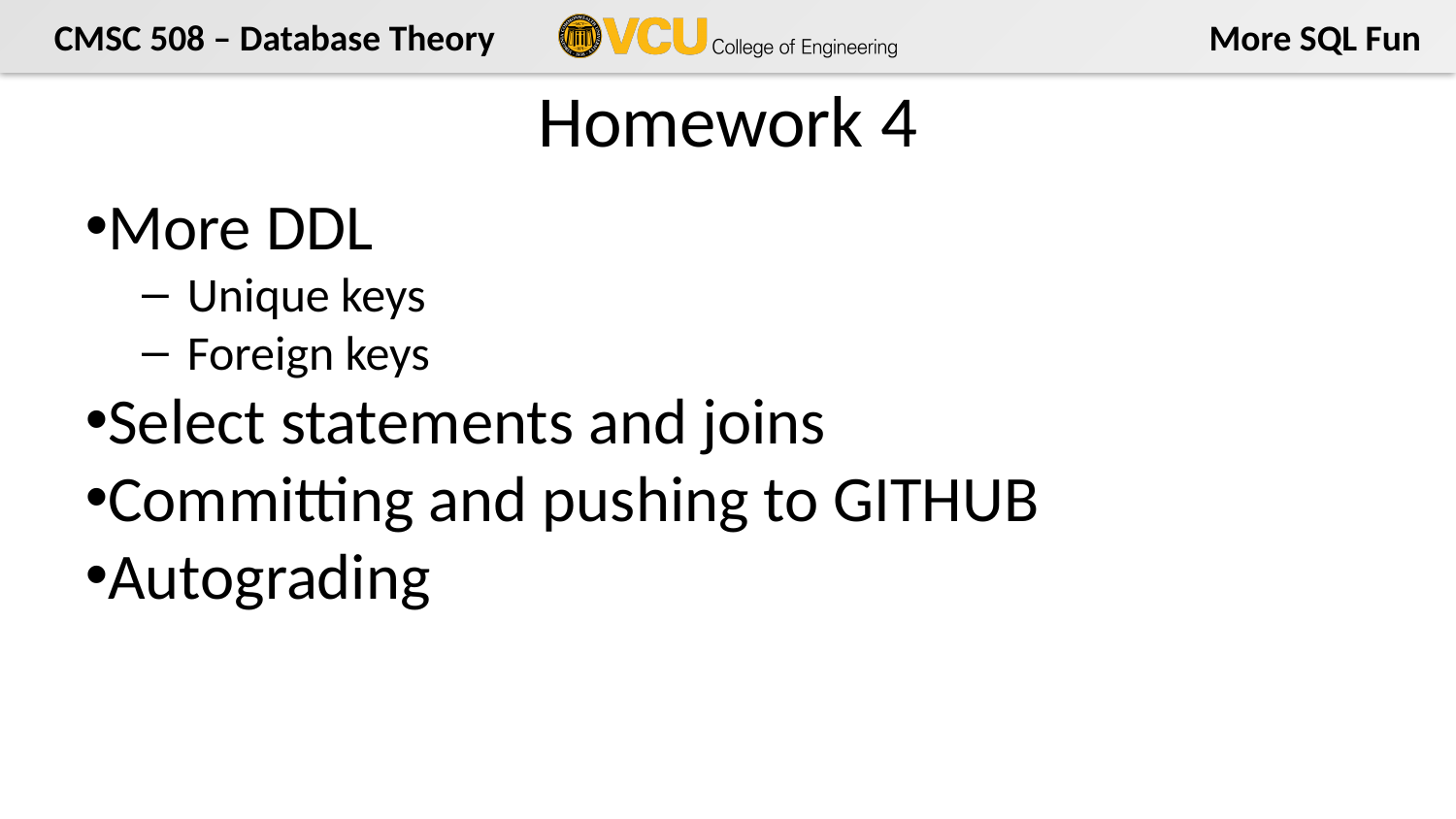

# Homework 4
More DDL
Unique keys
Foreign keys
Select statements and joins
Committing and pushing to GITHUB
Autograding